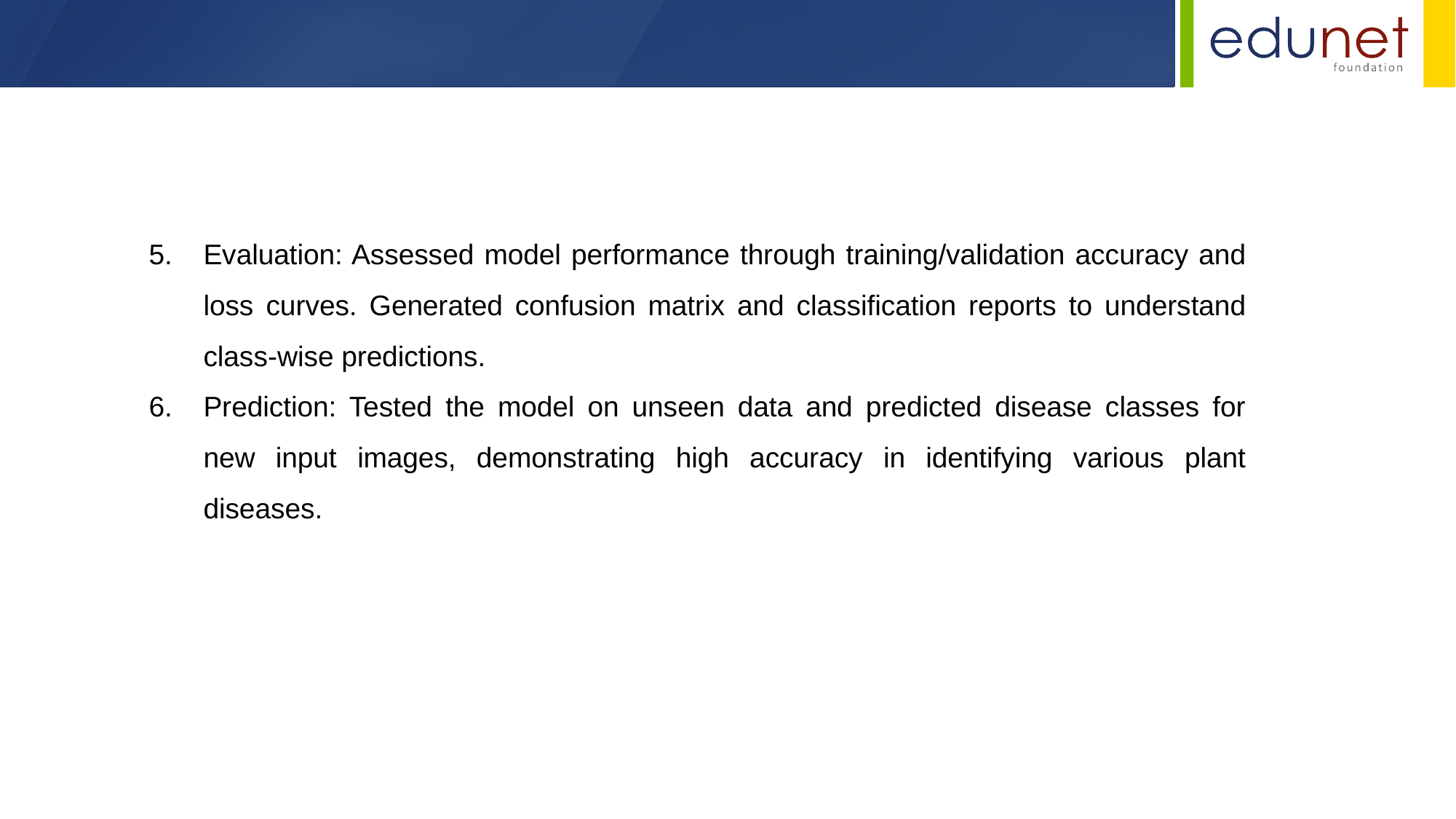

Evaluation: Assessed model performance through training/validation accuracy and loss curves. Generated confusion matrix and classification reports to understand class-wise predictions.
Prediction: Tested the model on unseen data and predicted disease classes for new input images, demonstrating high accuracy in identifying various plant diseases.